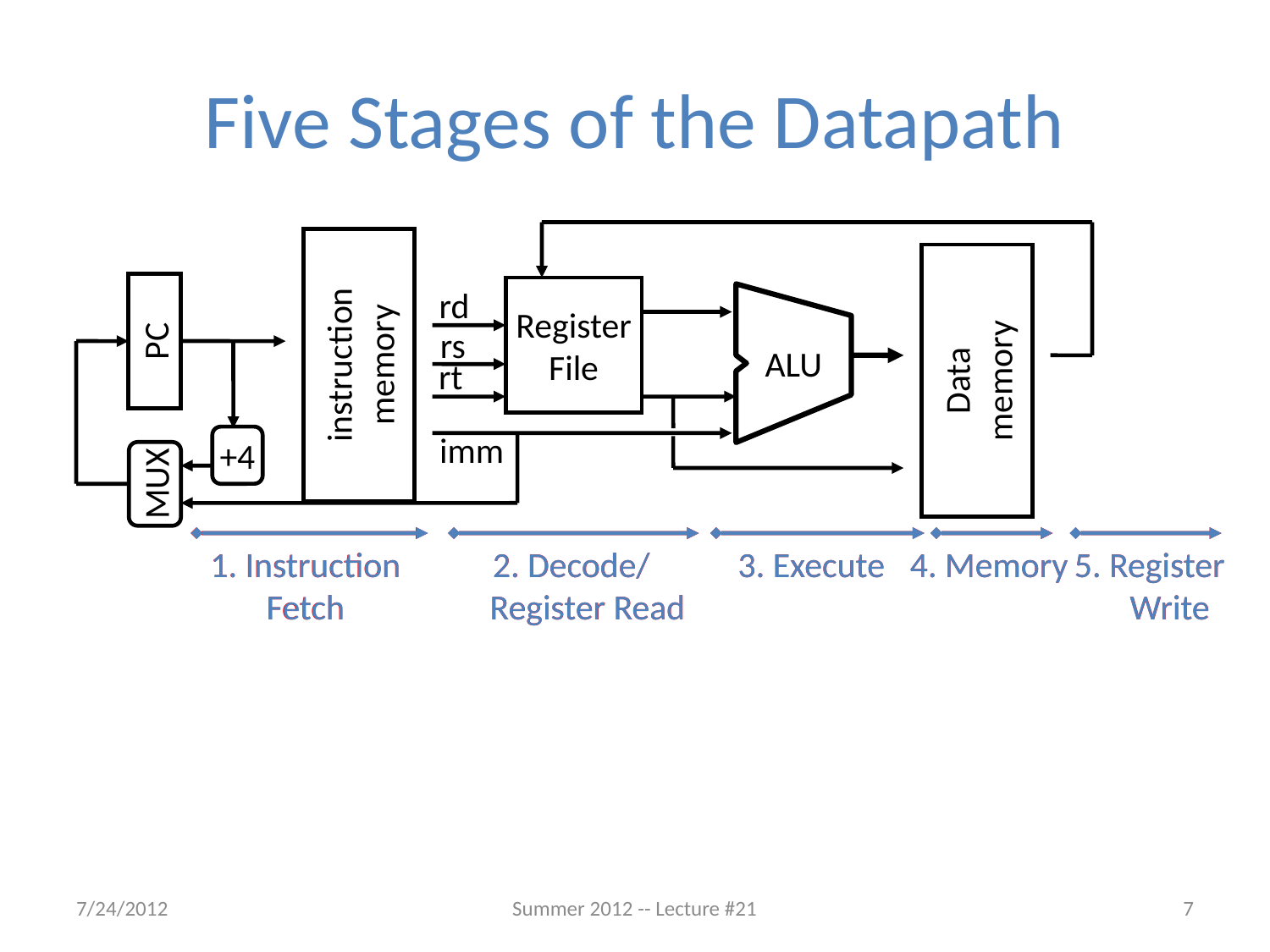

# Five Stages of the Datapath

Register
File
rd
ALU

instruction
memory

PC
rs

Data
memory

rt

+4
imm

MUX

1. Instruction
Fetch

1. Instruction
Fetch

2. Decode/
    Register Read

2. Decode/
    Register Read

3. Execute

3. Execute

4. Memory

4. Memory

5. Register
     Write

5. Register
     Write
7/24/2012
Summer 2012 -- Lecture #21
7